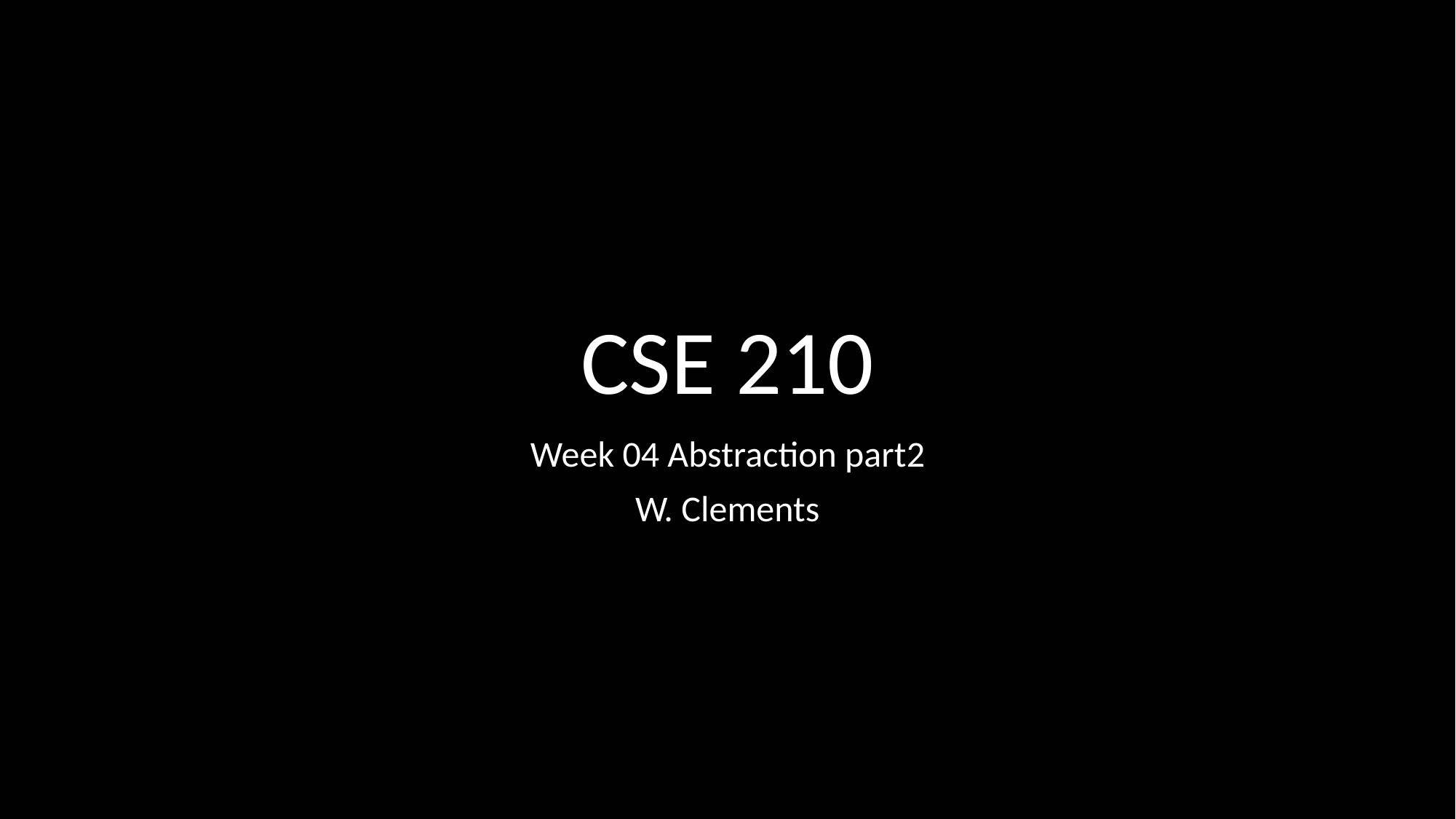

# CSE 210
Week 04 Abstraction part2
W. Clements